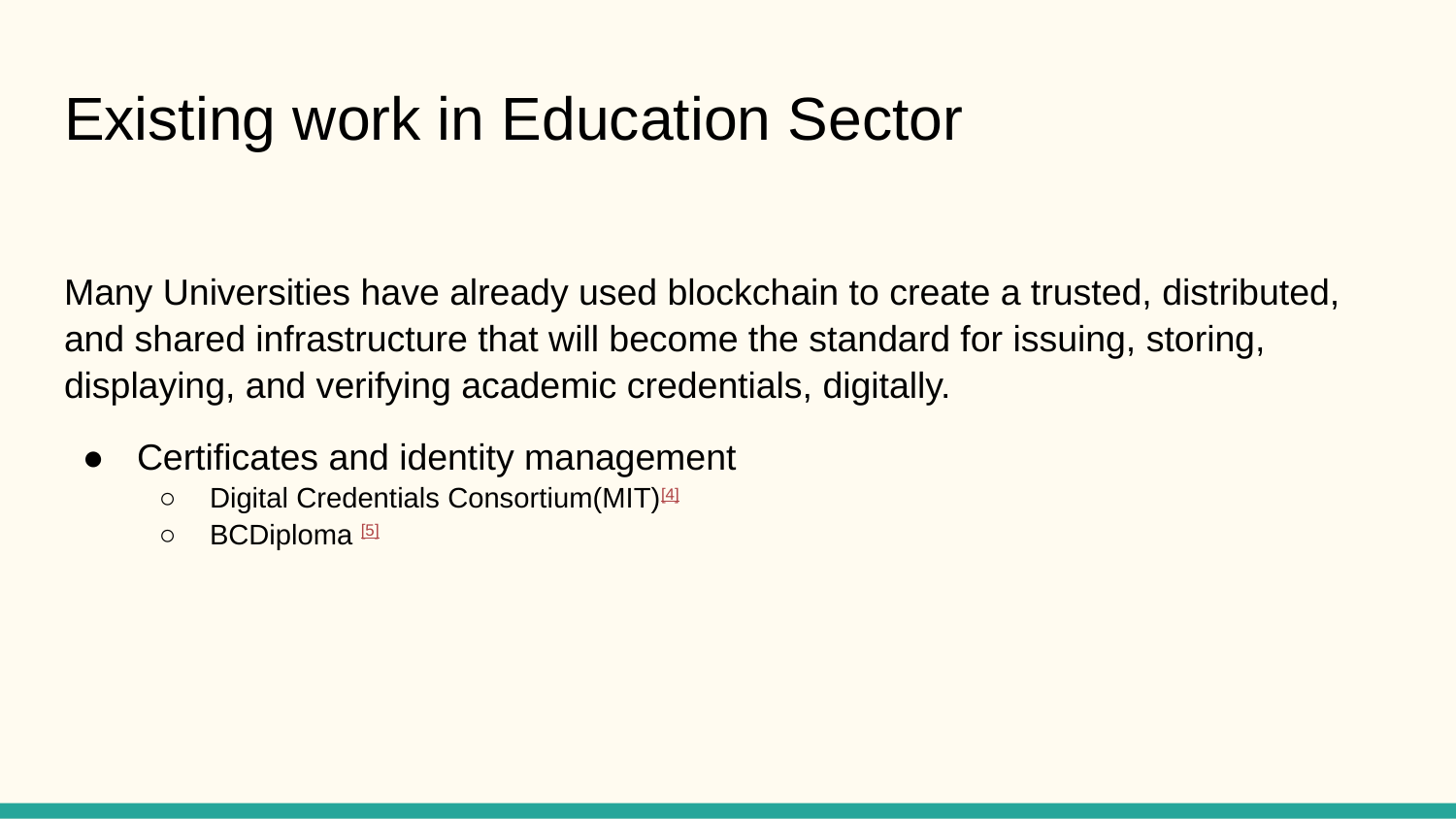

# Existing work in Education Sector

Many Universities have already used blockchain to create a trusted, distributed, and shared infrastructure that will become the standard for issuing, storing, displaying, and verifying academic credentials, digitally.
Certificates and identity management
Digital Credentials Consortium(MIT)[4]
BCDiploma [5]